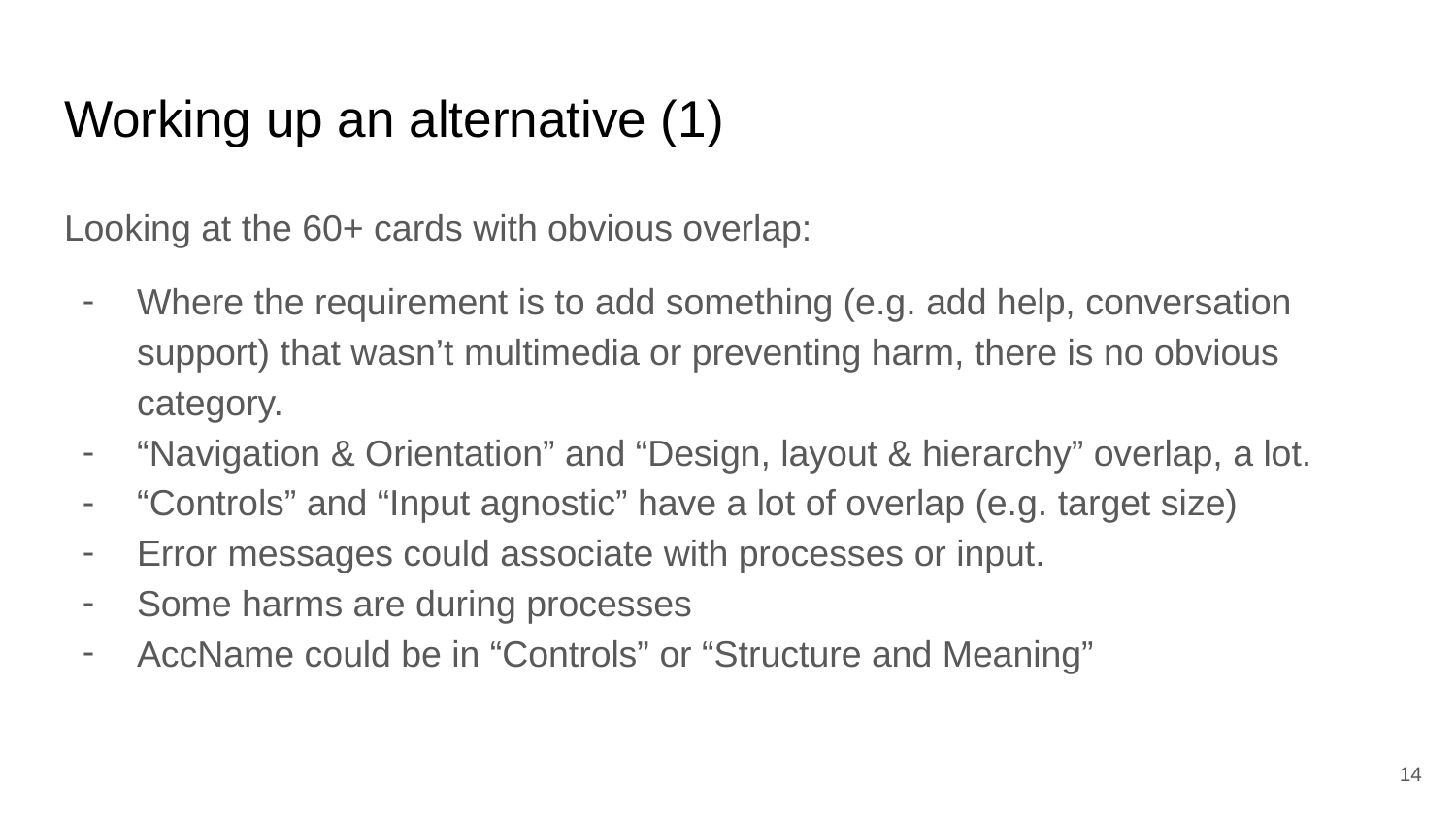

# Working up an alternative (1)
Looking at the 60+ cards with obvious overlap:
Where the requirement is to add something (e.g. add help, conversation support) that wasn’t multimedia or preventing harm, there is no obvious category.
“Navigation & Orientation” and “Design, layout & hierarchy” overlap, a lot.
“Controls” and “Input agnostic” have a lot of overlap (e.g. target size)
Error messages could associate with processes or input.
Some harms are during processes
AccName could be in “Controls” or “Structure and Meaning”
14